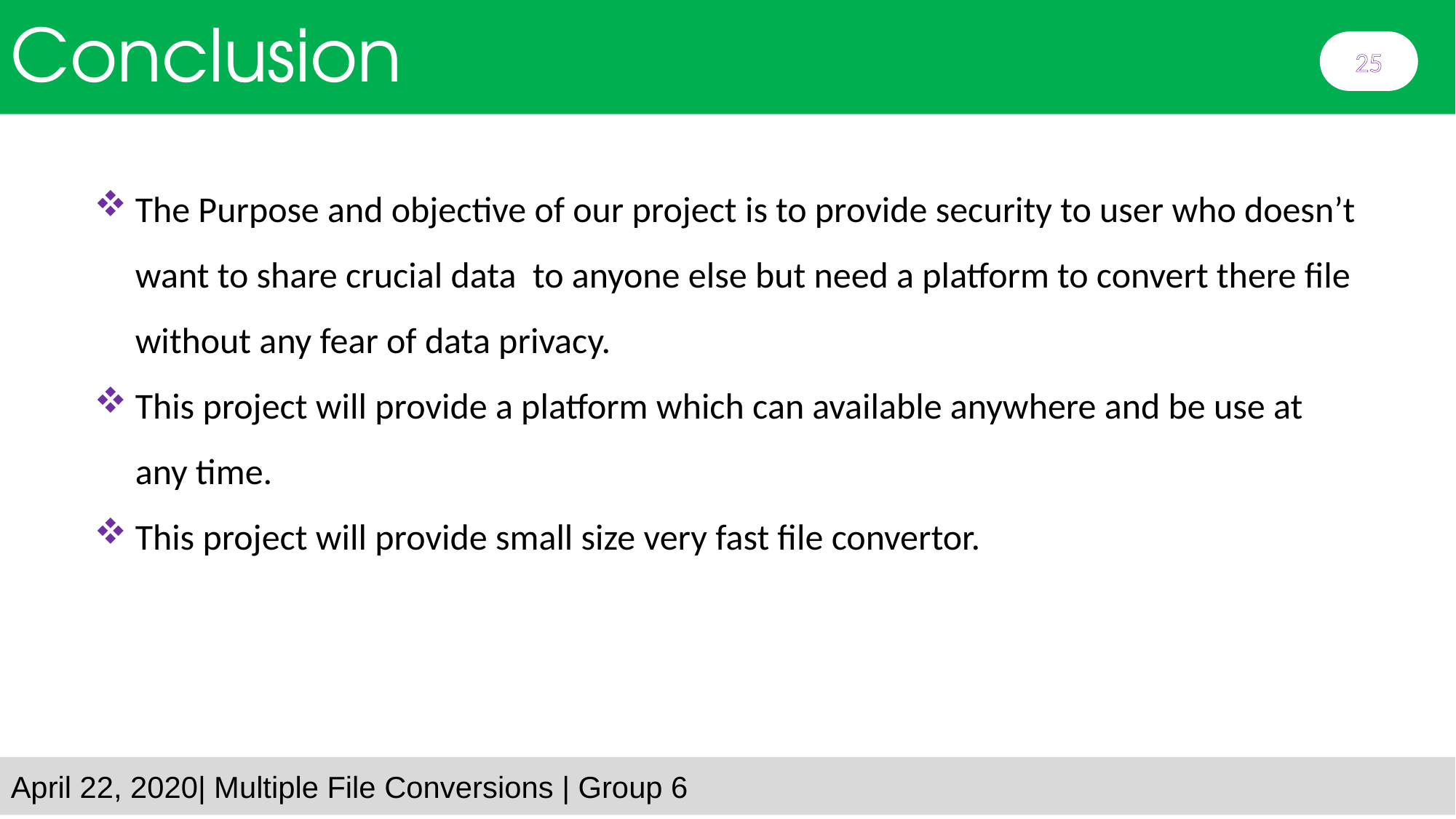

Conclusion
25
The Purpose and objective of our project is to provide security to user who doesn’t want to share crucial data  to anyone else but need a platform to convert there file without any fear of data privacy.
This project will provide a platform which can available anywhere and be use at any time.
This project will provide small size very fast file convertor.

April 22, 2020| Multiple File Conversions | Group 6